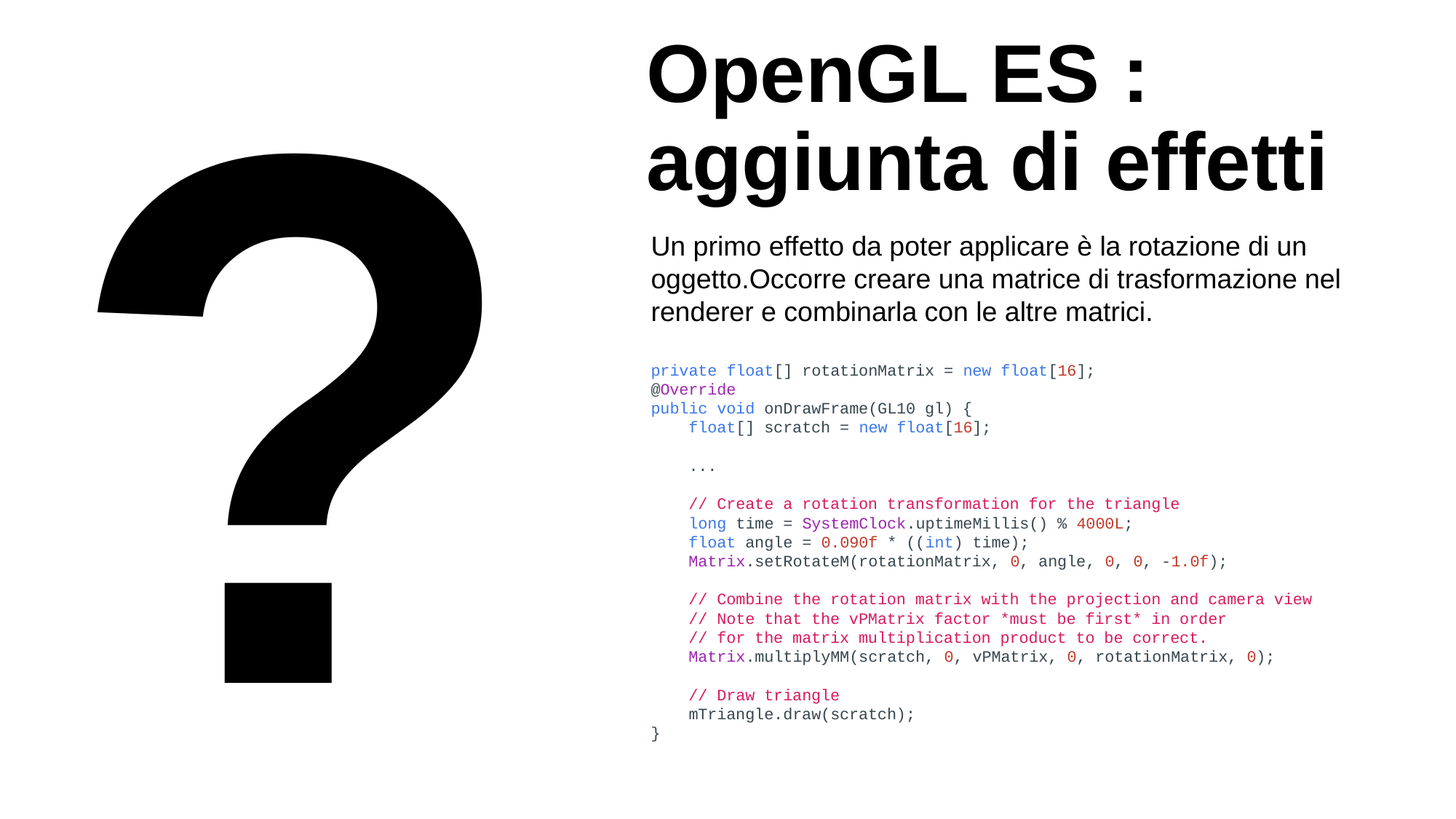

OpenGL ES : aggiunta di effetti
?
Un primo effetto da poter applicare è la rotazione di un oggetto.Occorre creare una matrice di trasformazione nel renderer e combinarla con le altre matrici.

private float[] rotationMatrix = new float[16];
@Override
public void onDrawFrame(GL10 gl) {
    float[] scratch = new float[16];
    ...
    // Create a rotation transformation for the triangle
    long time = SystemClock.uptimeMillis() % 4000L;
    float angle = 0.090f * ((int) time);
    Matrix.setRotateM(rotationMatrix, 0, angle, 0, 0, -1.0f);
    // Combine the rotation matrix with the projection and camera view
    // Note that the vPMatrix factor *must be first* in order
    // for the matrix multiplication product to be correct.
    Matrix.multiplyMM(scratch, 0, vPMatrix, 0, rotationMatrix, 0);
    // Draw triangle
    mTriangle.draw(scratch);
}